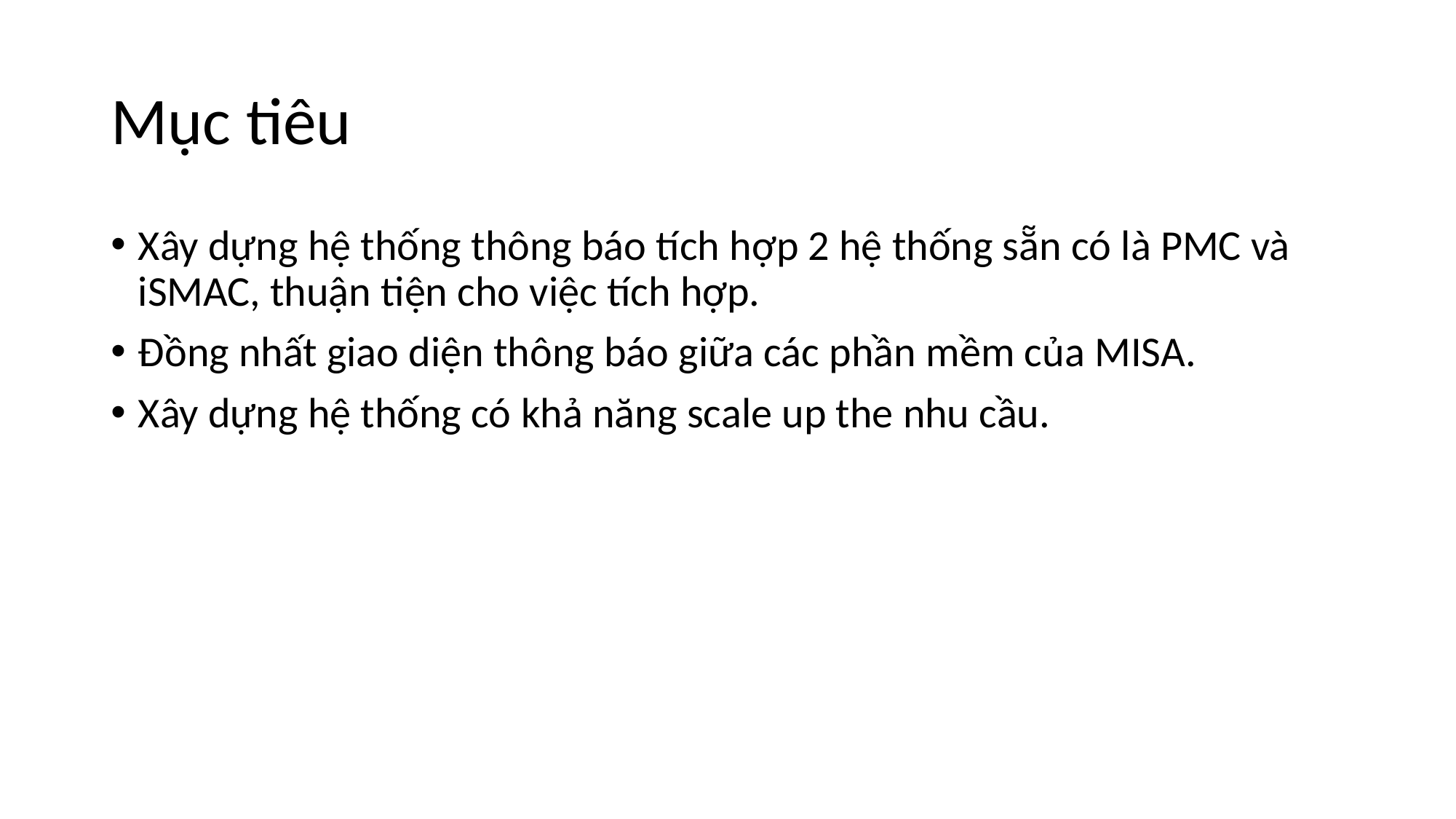

# Mục tiêu
Xây dựng hệ thống thông báo tích hợp 2 hệ thống sẵn có là PMC và iSMAC, thuận tiện cho việc tích hợp.
Đồng nhất giao diện thông báo giữa các phần mềm của MISA.
Xây dựng hệ thống có khả năng scale up the nhu cầu.